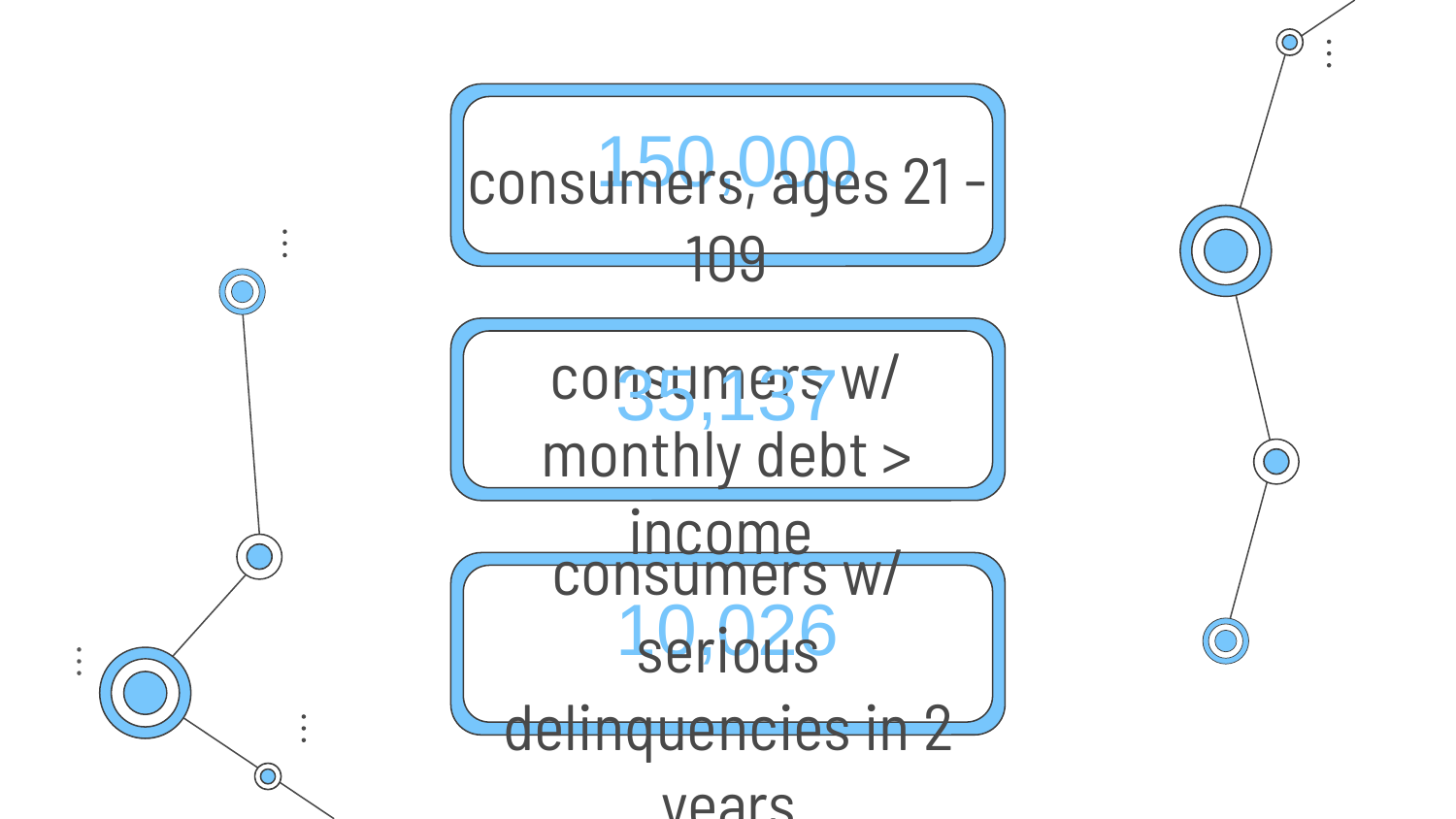

# 150,000
consumers, ages 21 - 109

35,137
consumers w/ monthly debt > income

10,026
consumers w/ serious delinquencies in 2 years